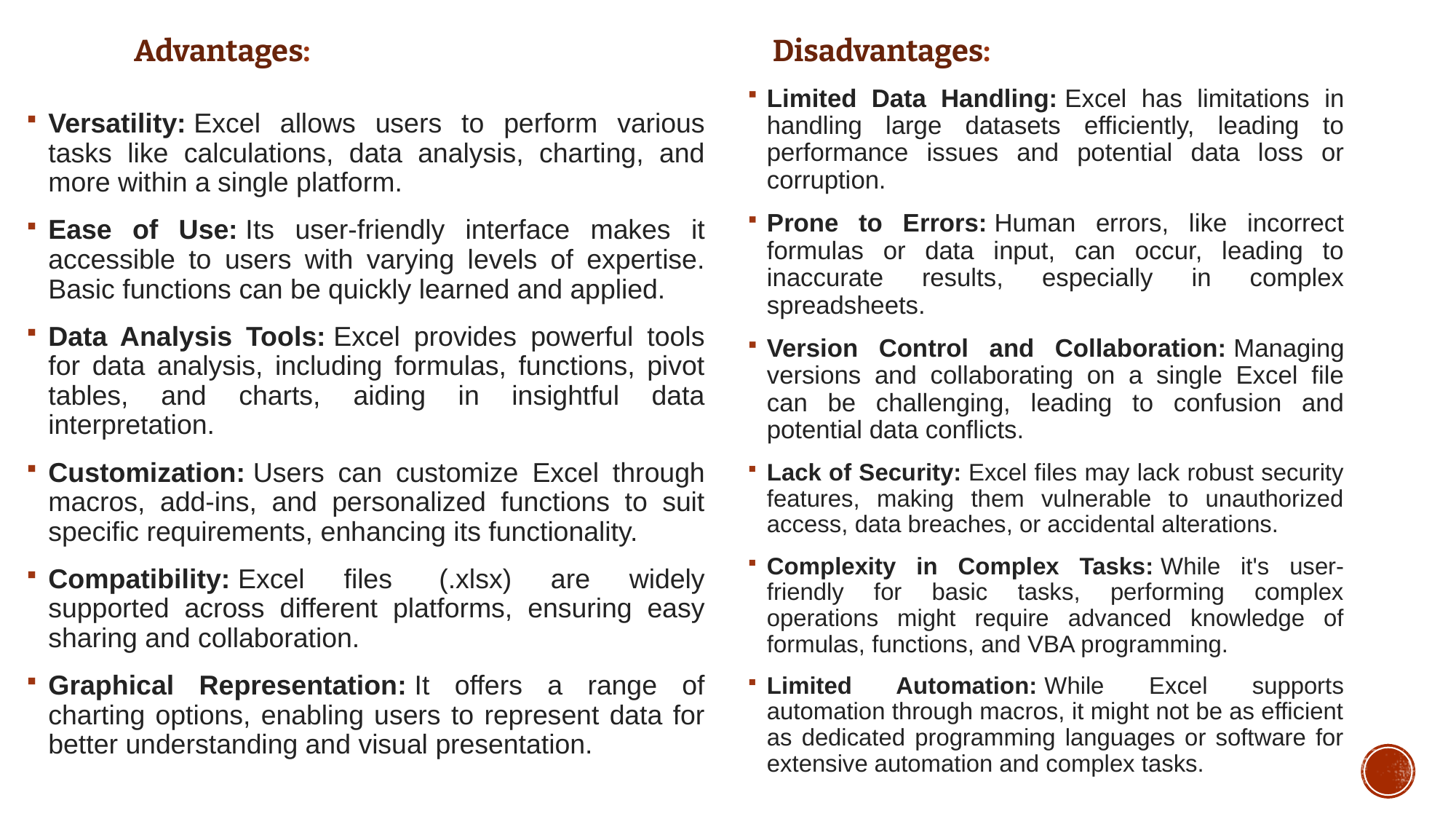

Advantages:
Disadvantages:
Limited Data Handling: Excel has limitations in handling large datasets efficiently, leading to performance issues and potential data loss or corruption.
Prone to Errors: Human errors, like incorrect formulas or data input, can occur, leading to inaccurate results, especially in complex spreadsheets.
Version Control and Collaboration: Managing versions and collaborating on a single Excel file can be challenging, leading to confusion and potential data conflicts.
Lack of Security: Excel files may lack robust security features, making them vulnerable to unauthorized access, data breaches, or accidental alterations.
Complexity in Complex Tasks: While it's user-friendly for basic tasks, performing complex operations might require advanced knowledge of formulas, functions, and VBA programming.
Limited Automation: While Excel supports automation through macros, it might not be as efficient as dedicated programming languages or software for extensive automation and complex tasks.

Versatility: Excel allows users to perform various tasks like calculations, data analysis, charting, and more within a single platform.
Ease of Use: Its user-friendly interface makes it accessible to users with varying levels of expertise. Basic functions can be quickly learned and applied.
Data Analysis Tools: Excel provides powerful tools for data analysis, including formulas, functions, pivot tables, and charts, aiding in insightful data interpretation.
Customization: Users can customize Excel through macros, add-ins, and personalized functions to suit specific requirements, enhancing its functionality.
Compatibility: Excel files 	(.xlsx) are widely supported across different platforms, ensuring easy sharing and collaboration.
Graphical Representation: It offers a range of charting options, enabling users to represent data for better understanding and visual presentation.